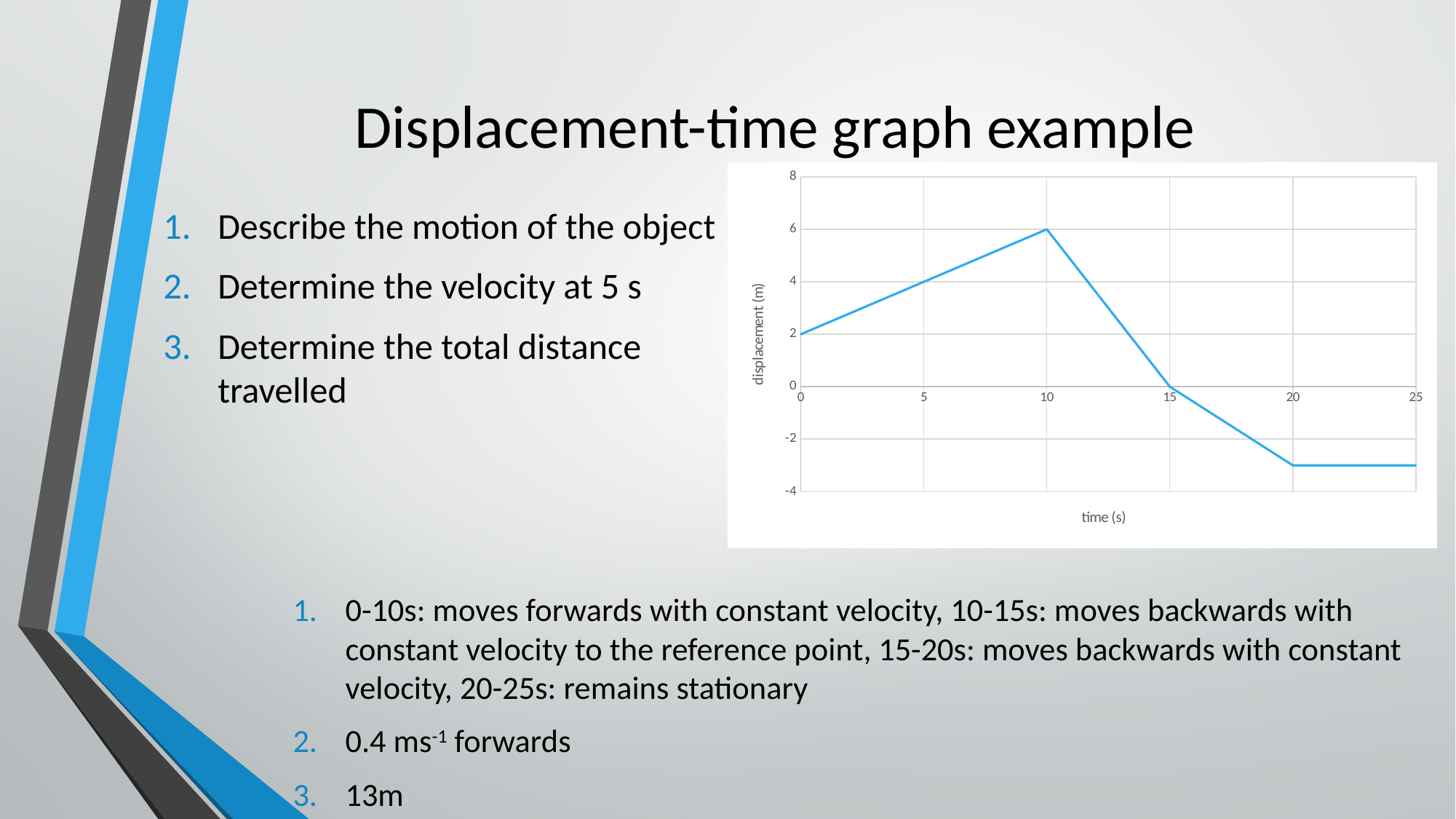

# Displacement-time graph example

### Chart

| Category |  |
|---|---|
Describe the motion of the object
Determine the velocity at 5 s
Determine the total distance travelled
0-10s: moves forwards with constant velocity, 10-15s: moves backwards with constant velocity to the reference point, 15-20s: moves backwards with constant velocity, 20-25s: remains stationary
0.4 ms-1 forwards
13m